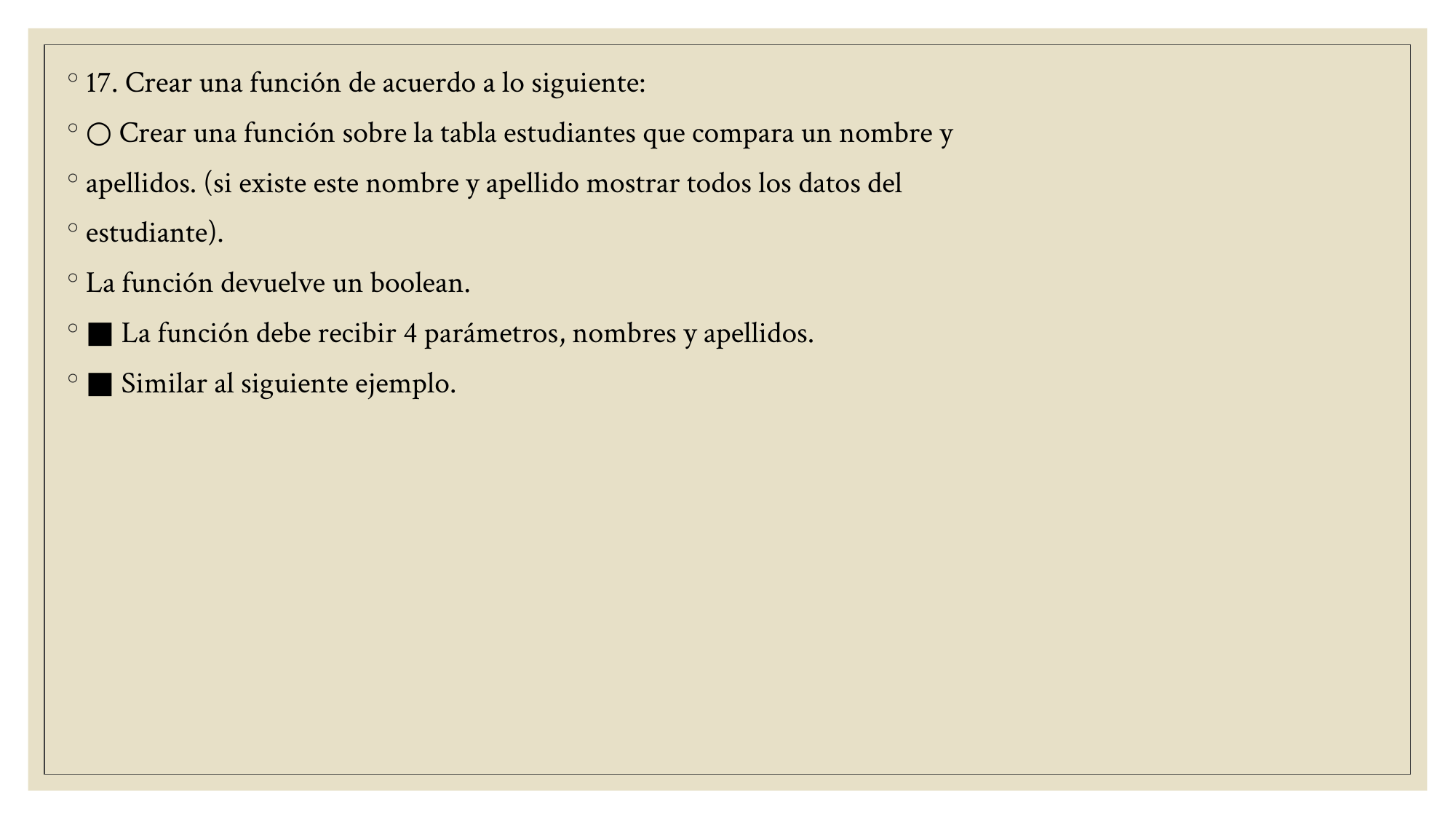

17. Crear una función de acuerdo a lo siguiente:
○ Crear una función sobre la tabla estudiantes que compara un nombre y
apellidos. (si existe este nombre y apellido mostrar todos los datos del
estudiante).
La función devuelve un boolean.
■ La función debe recibir 4 parámetros, nombres y apellidos.
■ Similar al siguiente ejemplo.